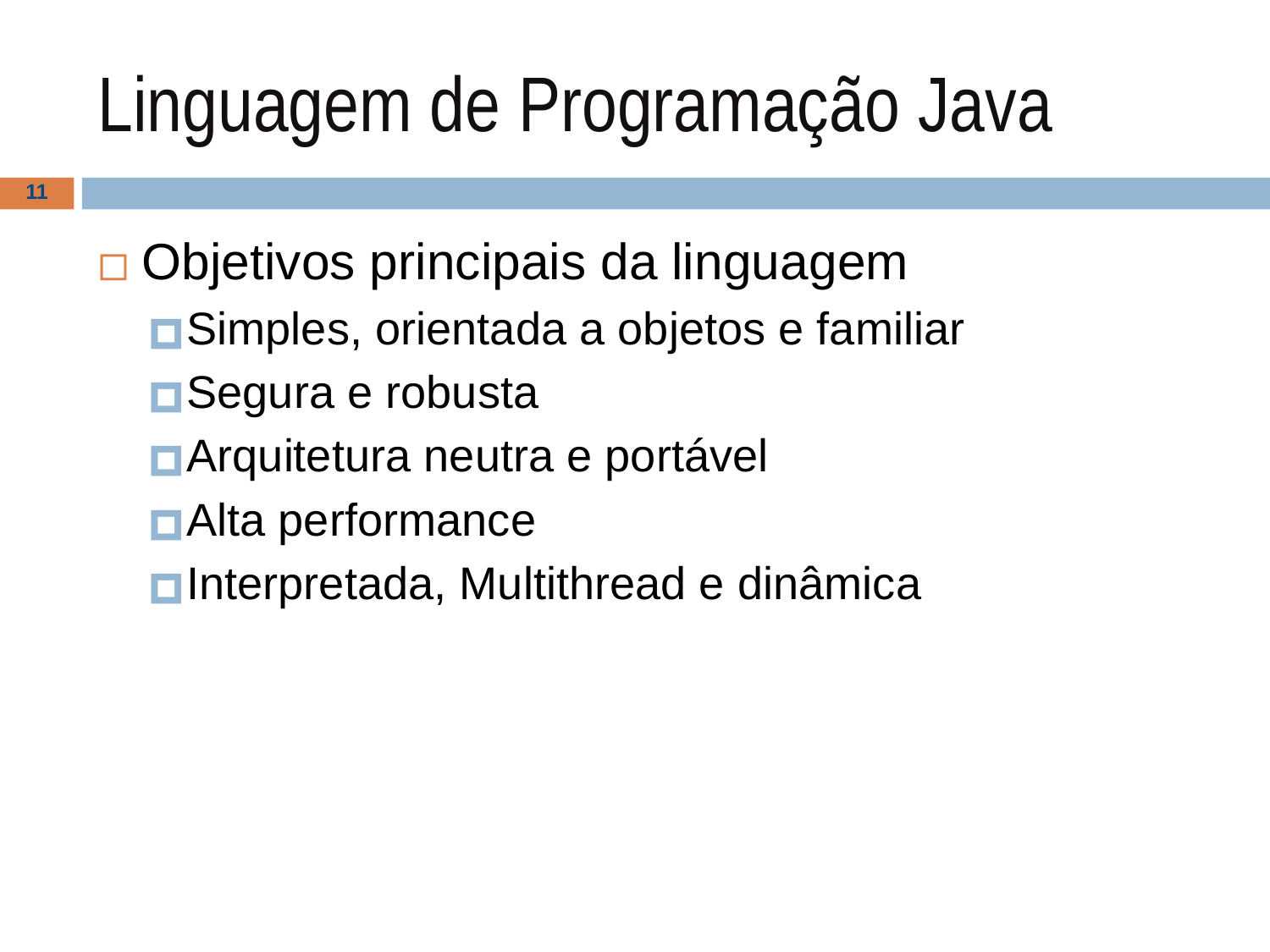

# Linguagem de Programação Java
11
Objetivos principais da linguagem
Simples, orientada a objetos e familiar
Segura e robusta
Arquitetura neutra e portável
Alta performance
Interpretada, Multithread e dinâmica